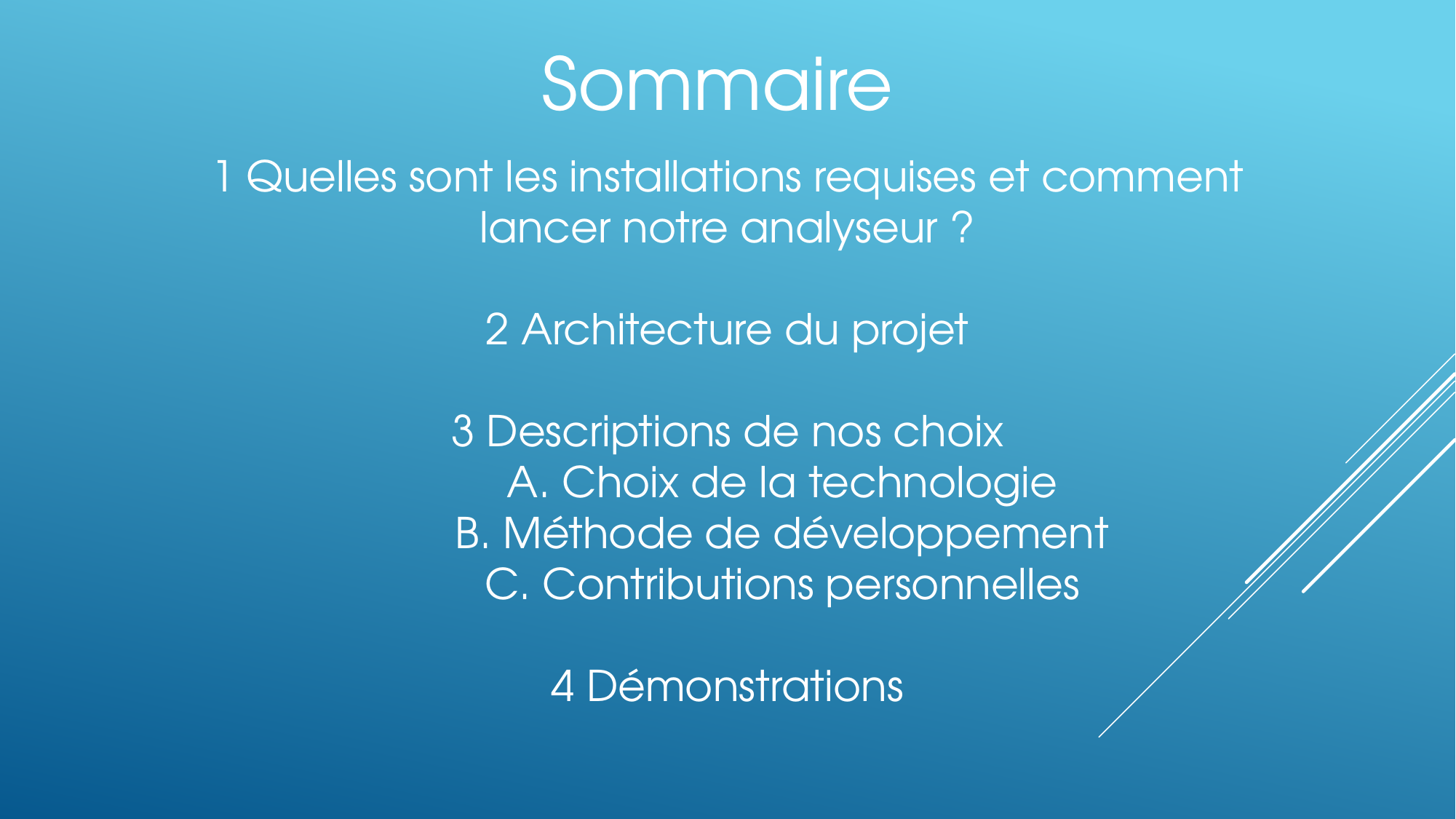

Sommaire
1 Quelles sont les installations requises et comment lancer notre analyseur ?

2 Architecture du projet

3 Descriptions de nos choix
	A. Choix de la technologie
	B. Méthode de développement
	C. Contributions personnelles

4 Démonstrations